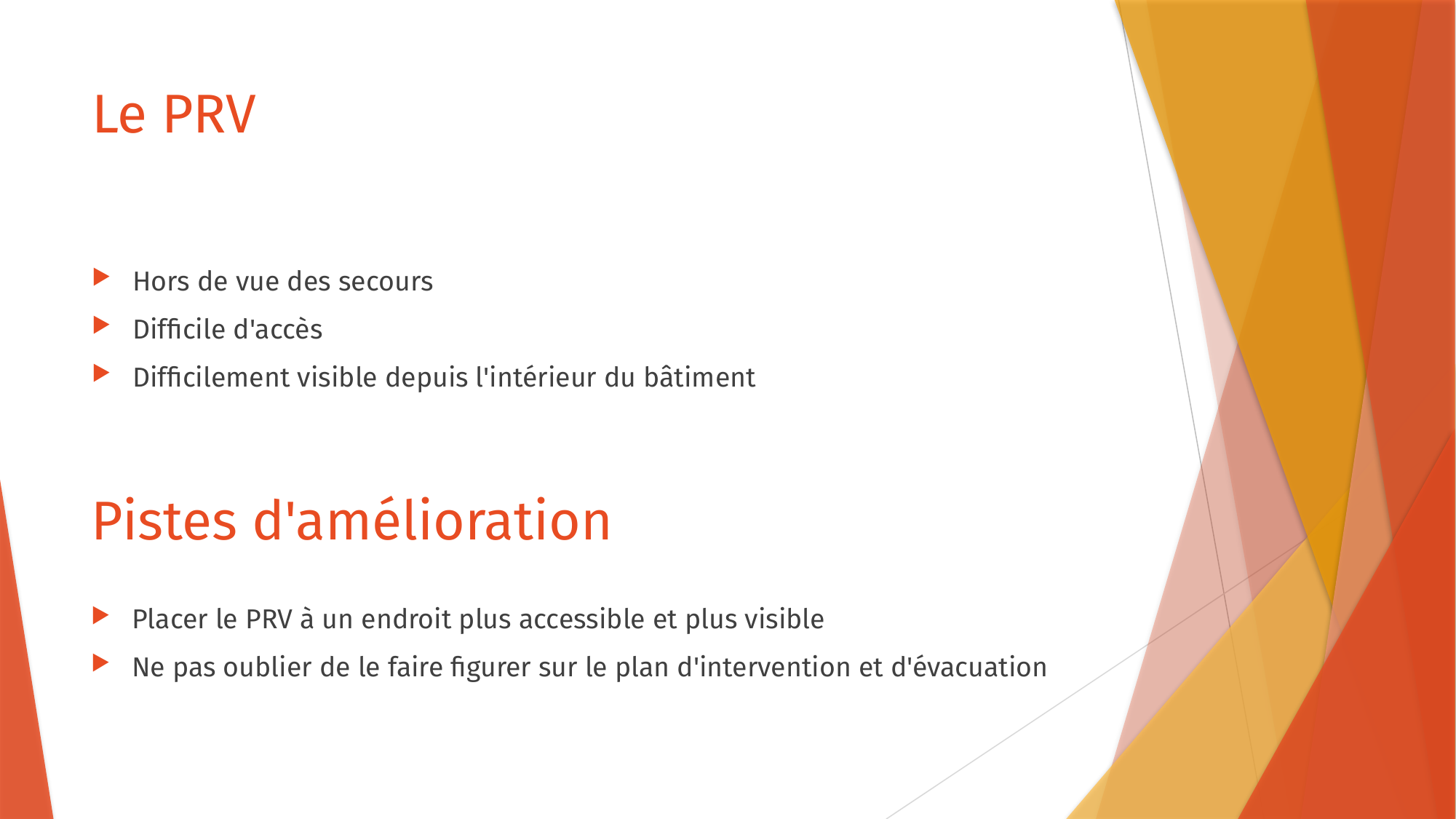

# Le PRV
Hors de vue des secours
Difficile d'accès
Difficilement visible depuis l'intérieur du bâtiment
Pistes d'amélioration
Placer le PRV à un endroit plus accessible et plus visible
Ne pas oublier de le faire figurer sur le plan d'intervention et d'évacuation